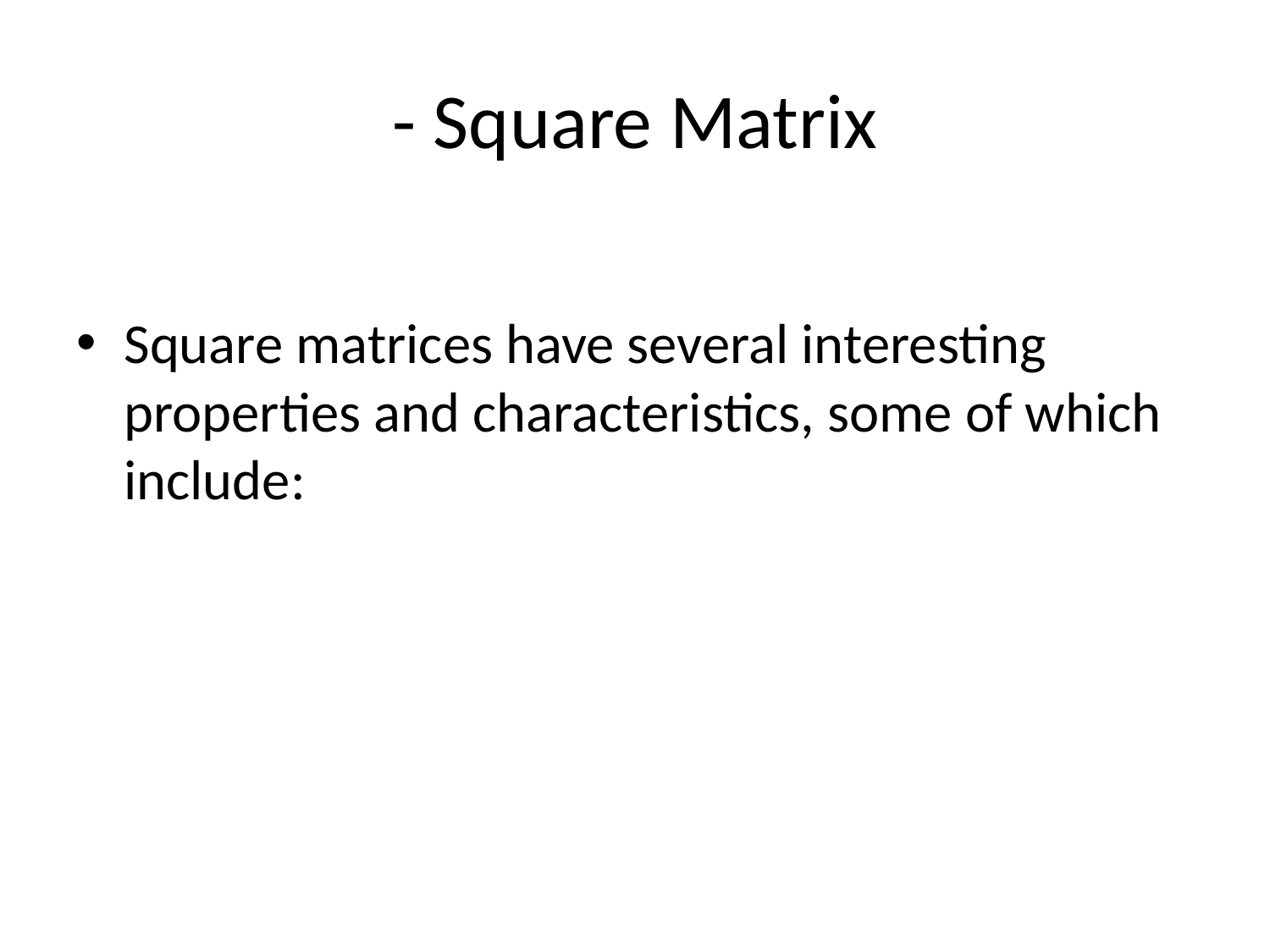

# - Square Matrix

Square matrices have several interesting properties and characteristics, some of which include: